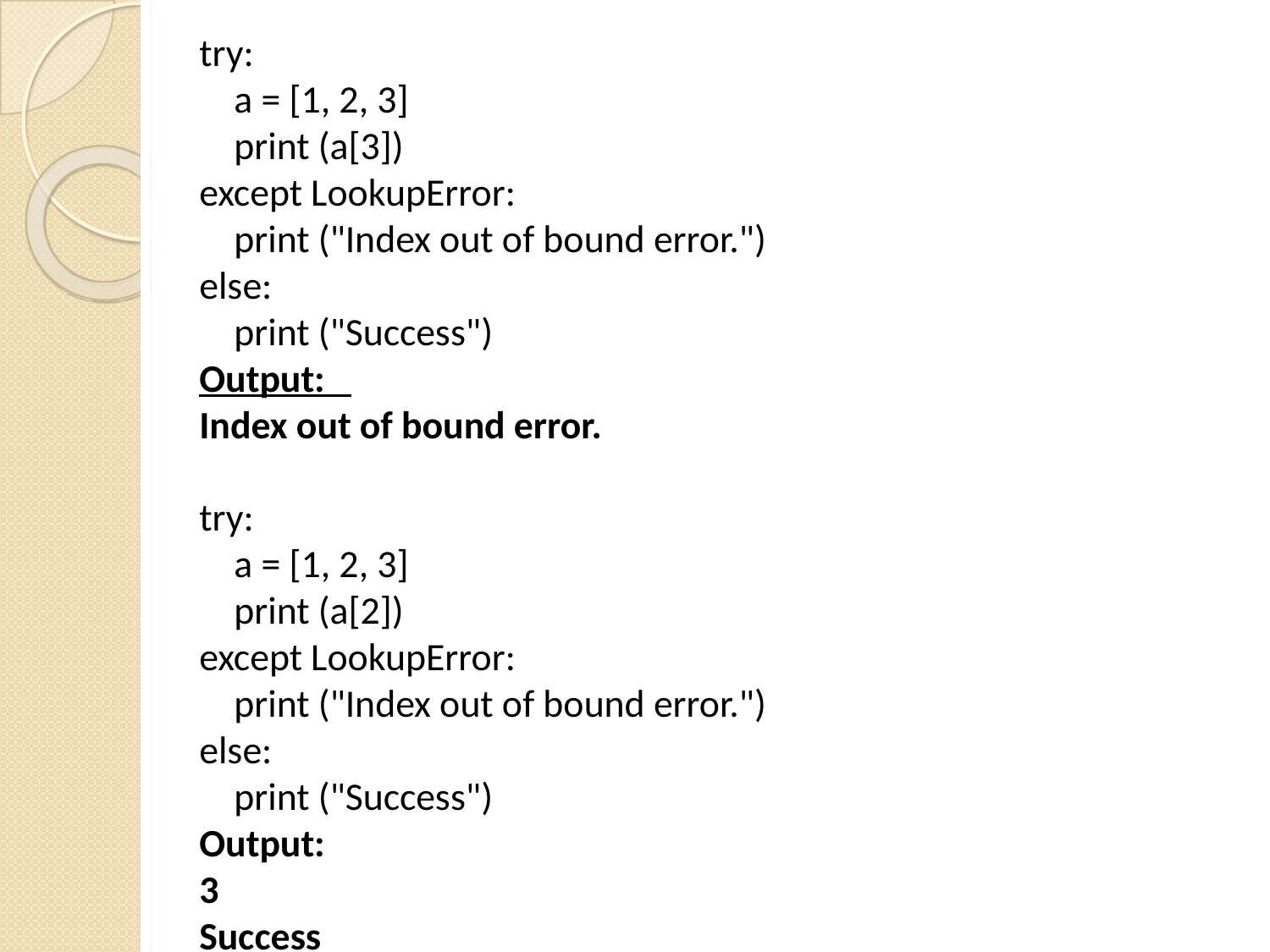

try:
    a = [1, 2, 3]
    print (a[3])
except LookupError:
    print ("Index out of bound error.")
else:
    print ("Success")
Output:
Index out of bound error.

try:
    a = [1, 2, 3]
    print (a[2])
except LookupError:
    print ("Index out of bound error.")
else:
    print ("Success")
Output:
3
Success